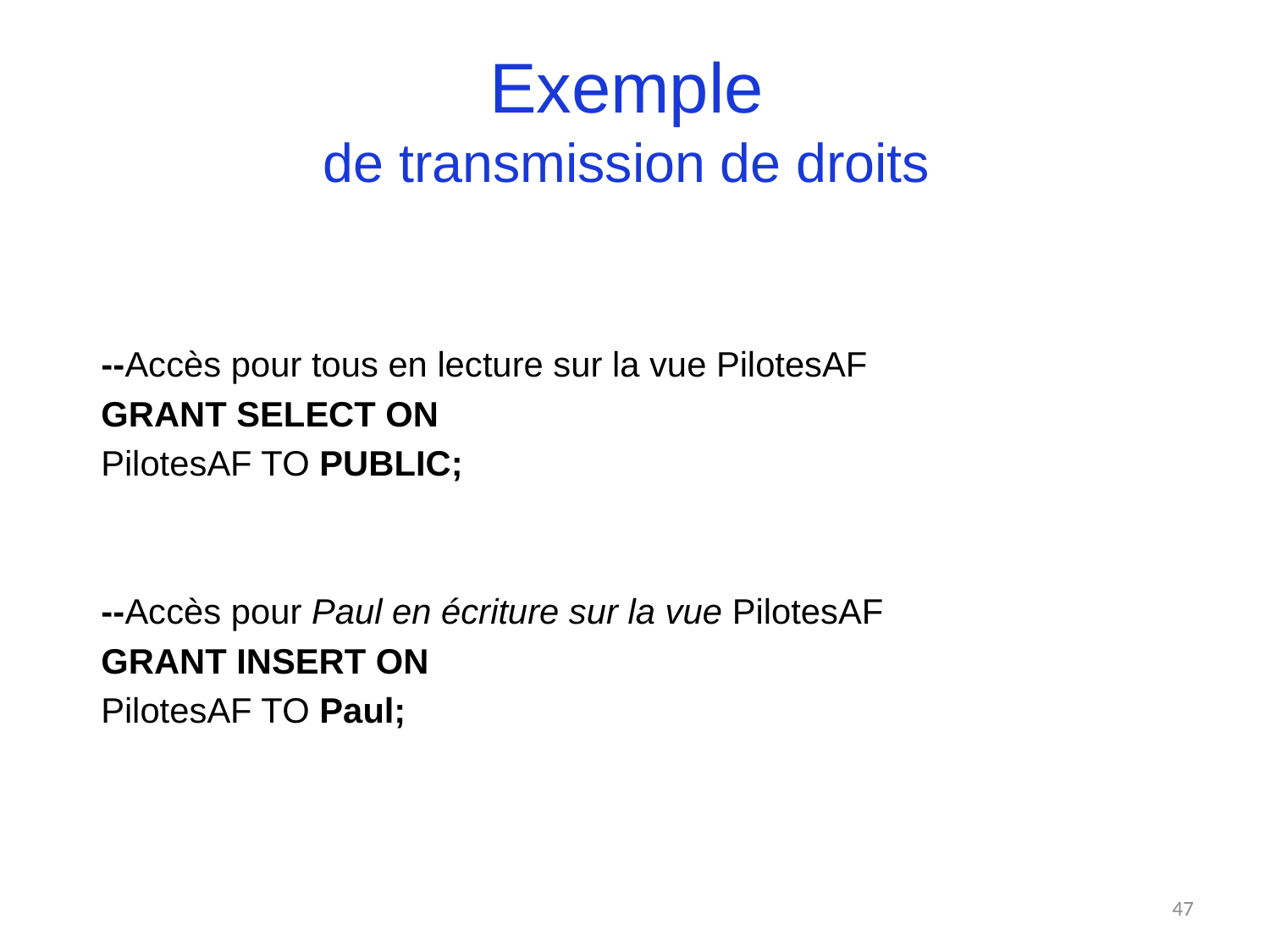

# Exemple de transmission de droits

--Accès pour tous en lecture sur la vue PilotesAF
GRANT SELECT ON
PilotesAF TO PUBLIC;

--Accès pour Paul en écriture sur la vue PilotesAF
GRANT INSERT ON
PilotesAF TO Paul;

47